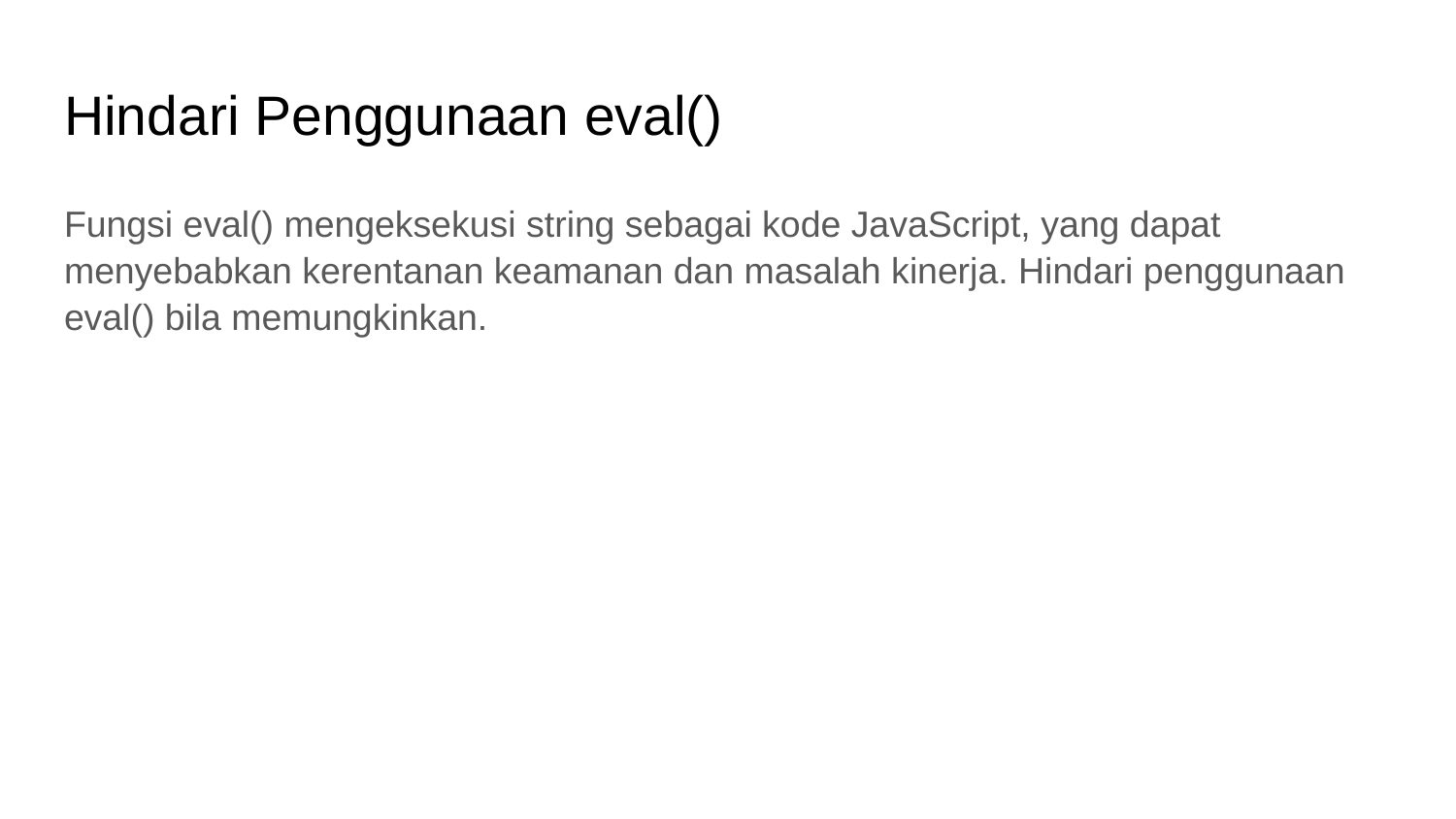

# Hindari Penggunaan eval()
Fungsi eval() mengeksekusi string sebagai kode JavaScript, yang dapat menyebabkan kerentanan keamanan dan masalah kinerja. Hindari penggunaan eval() bila memungkinkan.